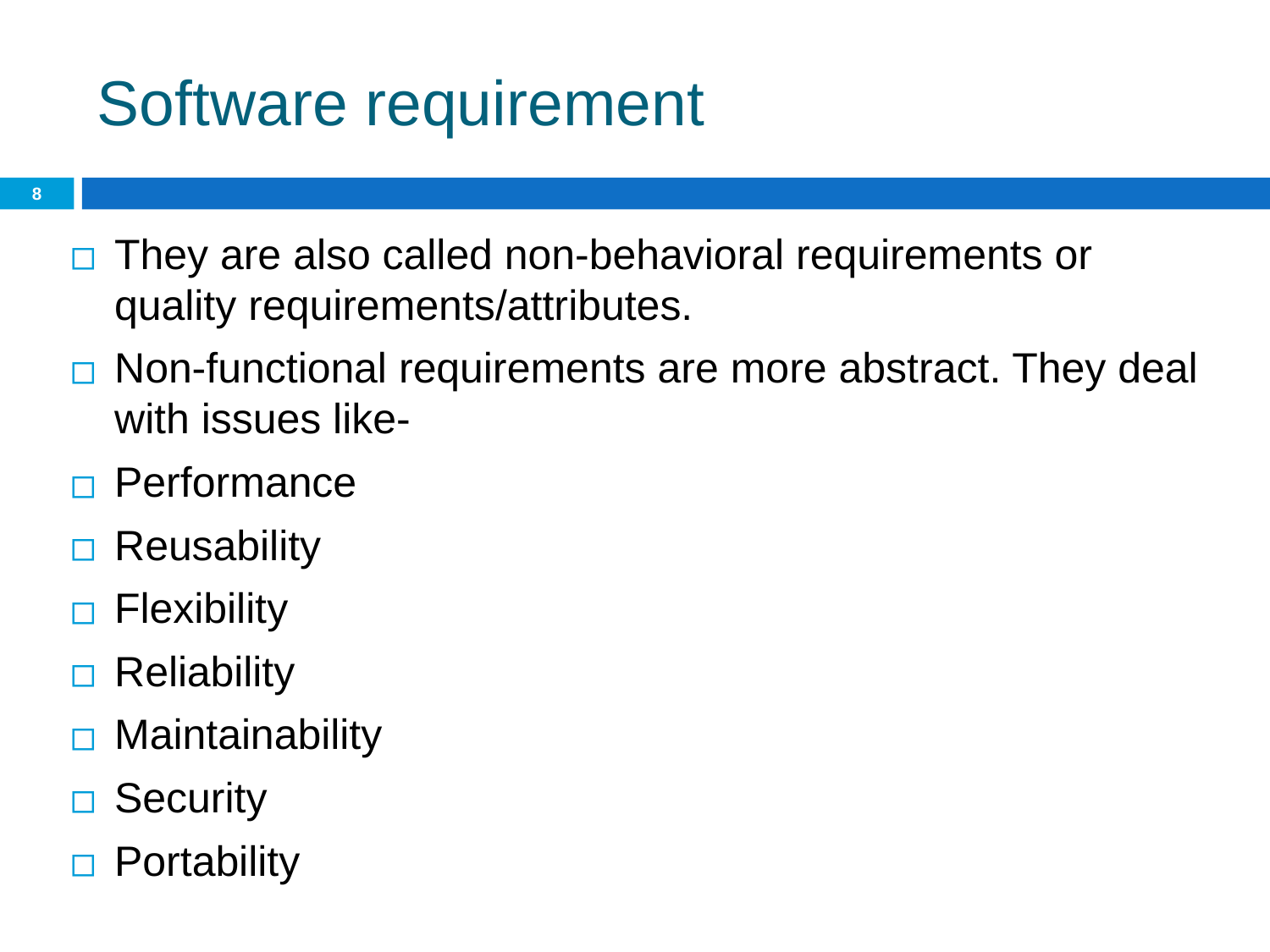

# Software requirement
8
They are also called non-behavioral requirements or quality requirements/attributes.
Non-functional requirements are more abstract. They deal with issues like-
Performance
Reusability
Flexibility
Reliability
Maintainability
Security
Portability